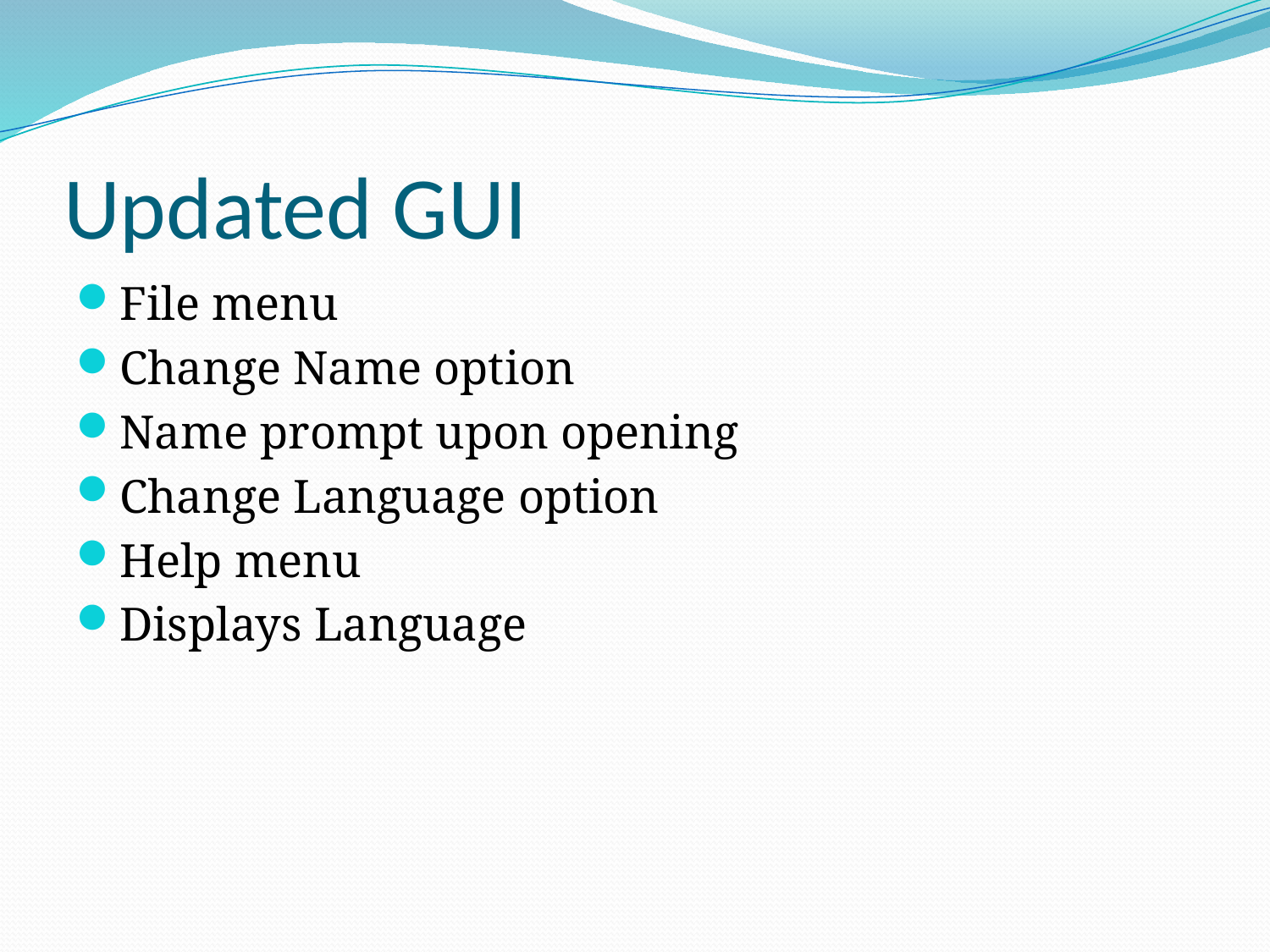

# Updated GUI
File menu
Change Name option
Name prompt upon opening
Change Language option
Help menu
Displays Language